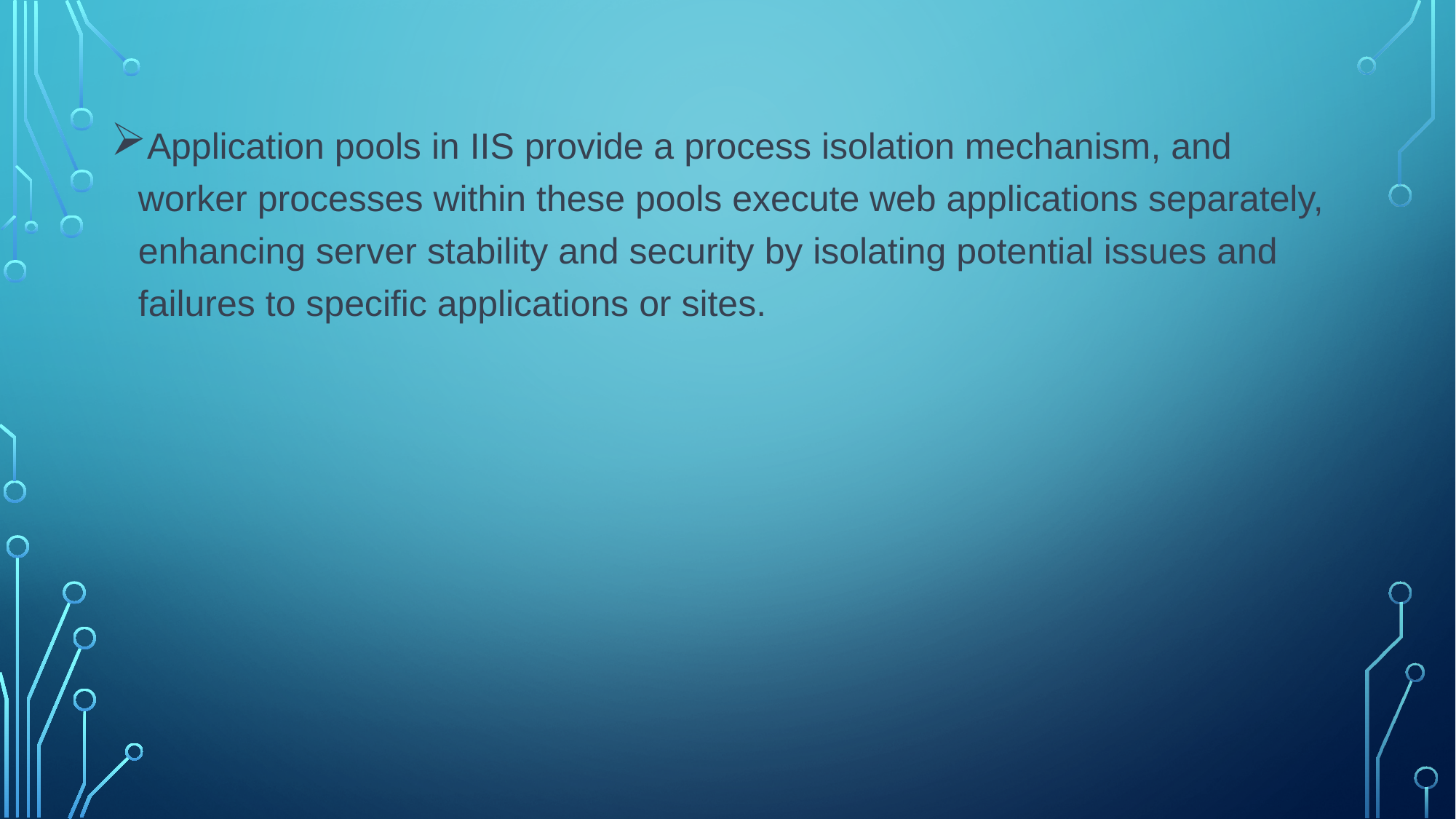

#

Application pools in IIS provide a process isolation mechanism, and worker processes within these pools execute web applications separately, enhancing server stability and security by isolating potential issues and failures to specific applications or sites.